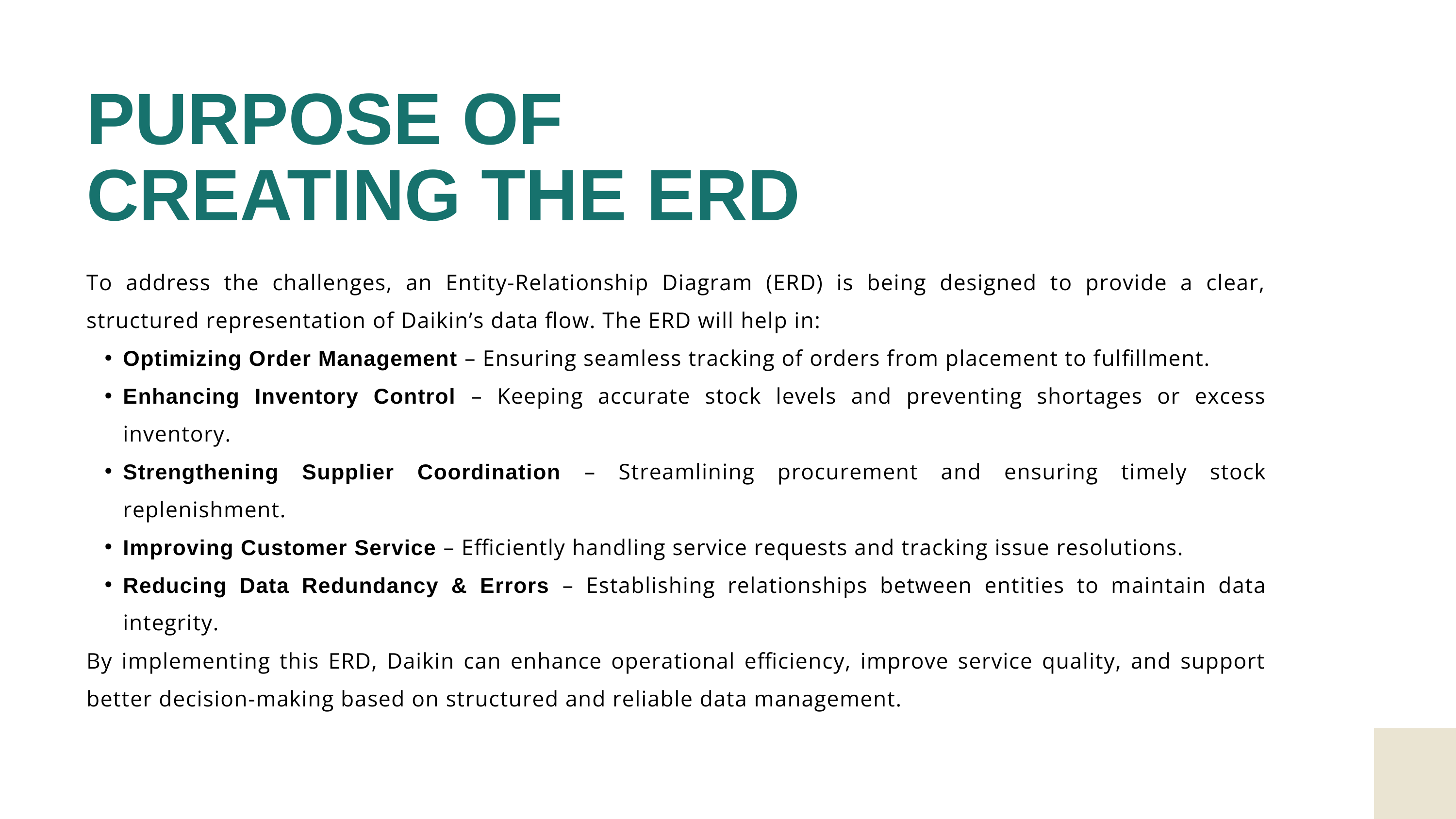

PURPOSE OF CREATING THE ERD

To address the challenges, an Entity-Relationship Diagram (ERD) is being designed to provide a clear, structured representation of Daikin’s data flow. The ERD will help in:
Optimizing Order Management – Ensuring seamless tracking of orders from placement to fulfillment.
Enhancing Inventory Control – Keeping accurate stock levels and preventing shortages or excess inventory.
Strengthening Supplier Coordination – Streamlining procurement and ensuring timely stock replenishment.
Improving Customer Service – Efficiently handling service requests and tracking issue resolutions.
Reducing Data Redundancy & Errors – Establishing relationships between entities to maintain data integrity.
By implementing this ERD, Daikin can enhance operational efficiency, improve service quality, and support better decision-making based on structured and reliable data management.